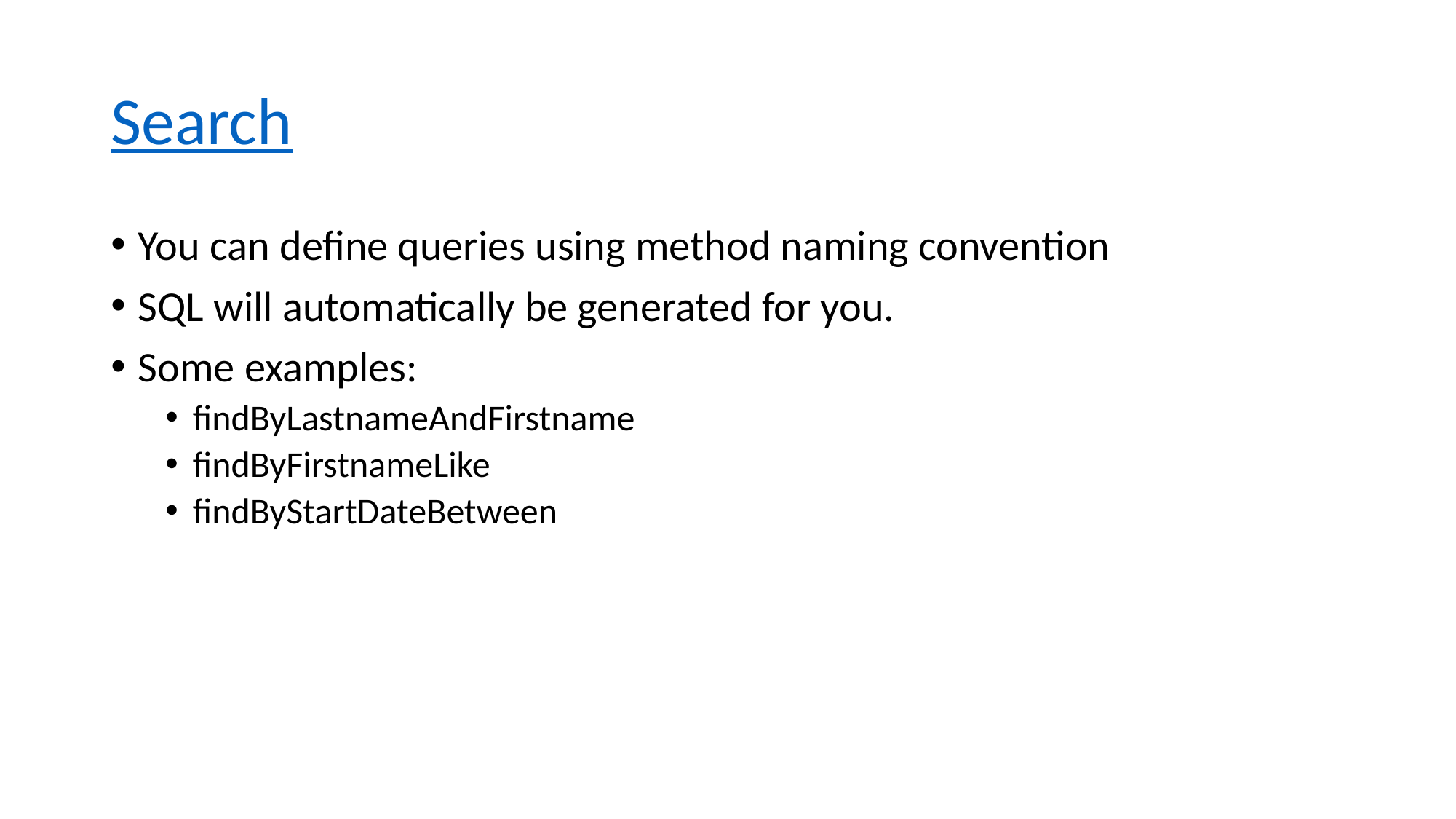

# Search
You can define queries using method naming convention
SQL will automatically be generated for you.
Some examples:
findByLastnameAndFirstname
findByFirstnameLike
findByStartDateBetween